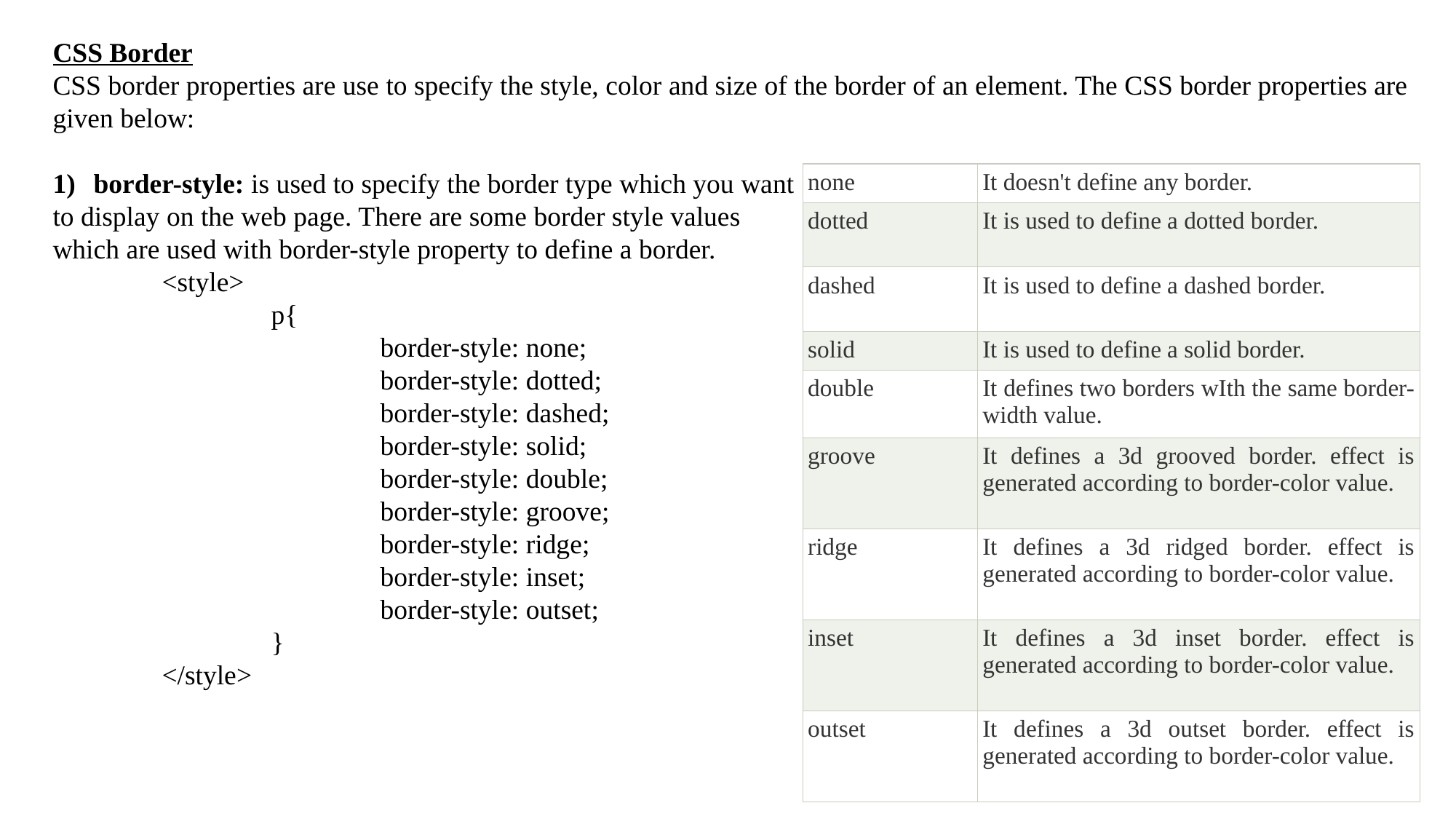

CSS Border
CSS border properties are use to specify the style, color and size of the border of an element. The CSS border properties are given below:

border-style: is used to specify the border type which you want
to display on the web page. There are some border style values
which are used with border-style property to define a border.
	<style>
		p{
			border-style: none;
			border-style: dotted;
			border-style: dashed;
border-style: solid;
border-style: double;
border-style: groove;
border-style: ridge;
border-style: inset;
border-style: outset;
		}
	</style>

| none | It doesn't define any border. |
| --- | --- |
| dotted | It is used to define a dotted border. |
| dashed | It is used to define a dashed border. |
| solid | It is used to define a solid border. |
| double | It defines two borders wIth the same border-width value. |
| groove | It defines a 3d grooved border. effect is generated according to border-color value. |
| ridge | It defines a 3d ridged border. effect is generated according to border-color value. |
| inset | It defines a 3d inset border. effect is generated according to border-color value. |
| outset | It defines a 3d outset border. effect is generated according to border-color value. |